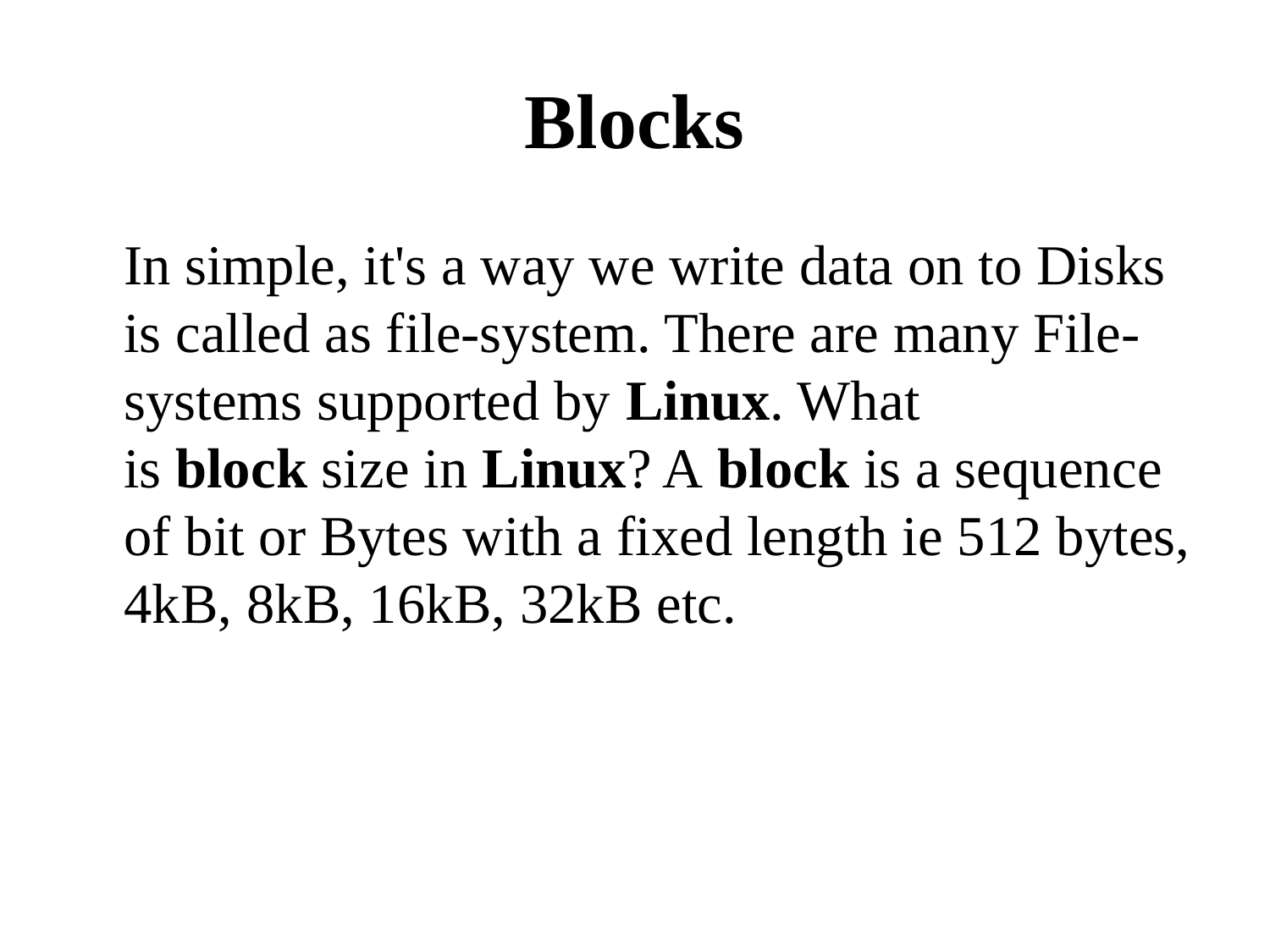

# Blocks
	In simple, it's a way we write data on to Disks is called as file-system. There are many File-systems supported by Linux. What is block size in Linux? A block is a sequence of bit or Bytes with a fixed length ie 512 bytes, 4kB, 8kB, 16kB, 32kB etc.